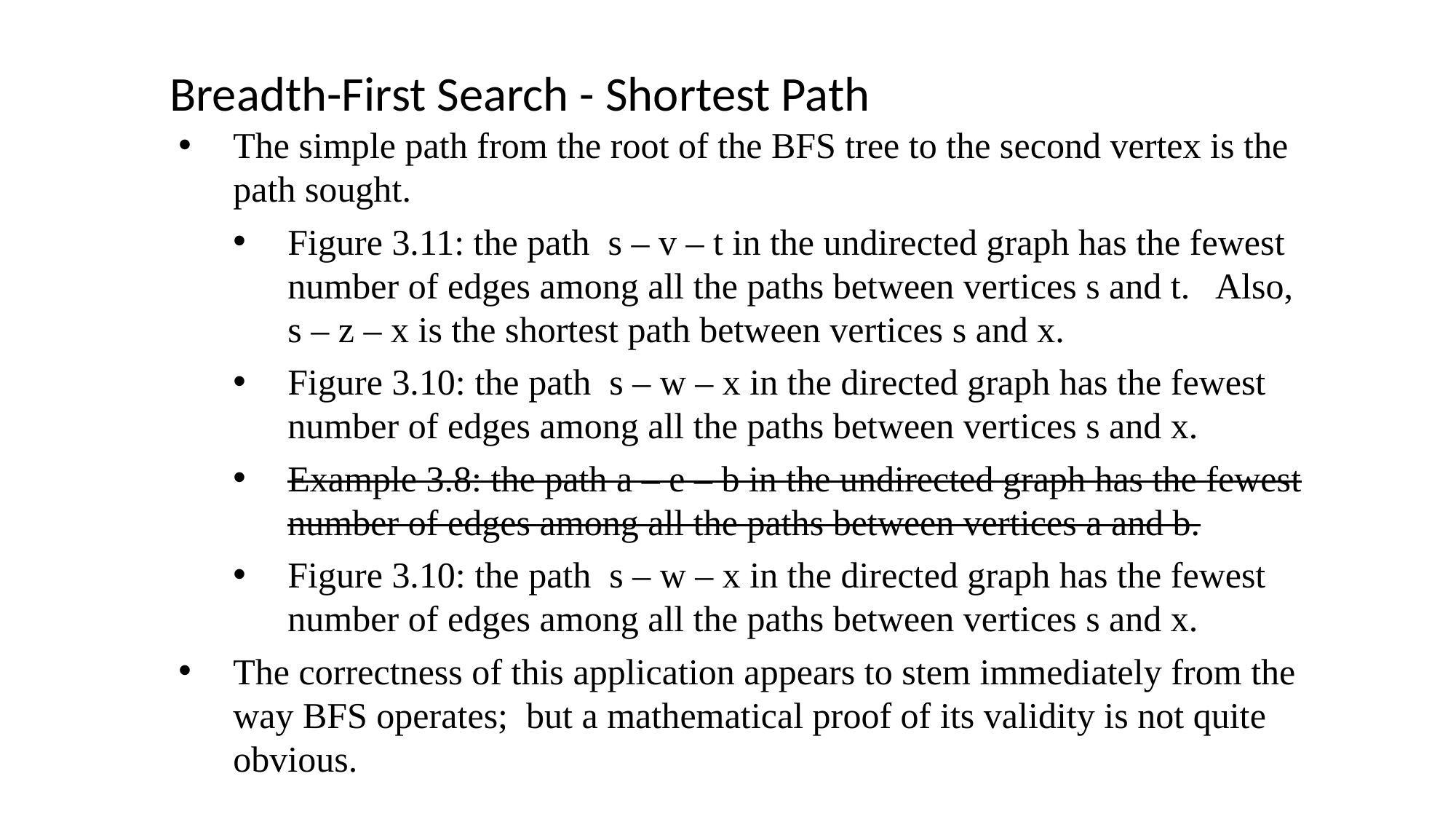

Breadth-First Search - Shortest Path
The simple path from the root of the BFS tree to the second vertex is the path sought.
Figure 3.11: the path  s – v – t in the undirected graph has the fewest number of edges among all the paths between vertices s and t.   Also, s – z – x is the shortest path between vertices s and x.
Figure 3.10: the path  s – w – x in the directed graph has the fewest number of edges among all the paths between vertices s and x.
Example 3.8: the path a – e – b in the undirected graph has the fewest number of edges among all the paths between vertices a and b.
Figure 3.10: the path  s – w – x in the directed graph has the fewest number of edges among all the paths between vertices s and x.
The correctness of this application appears to stem immediately from the way BFS operates;  but a mathematical proof of its validity is not quite obvious.